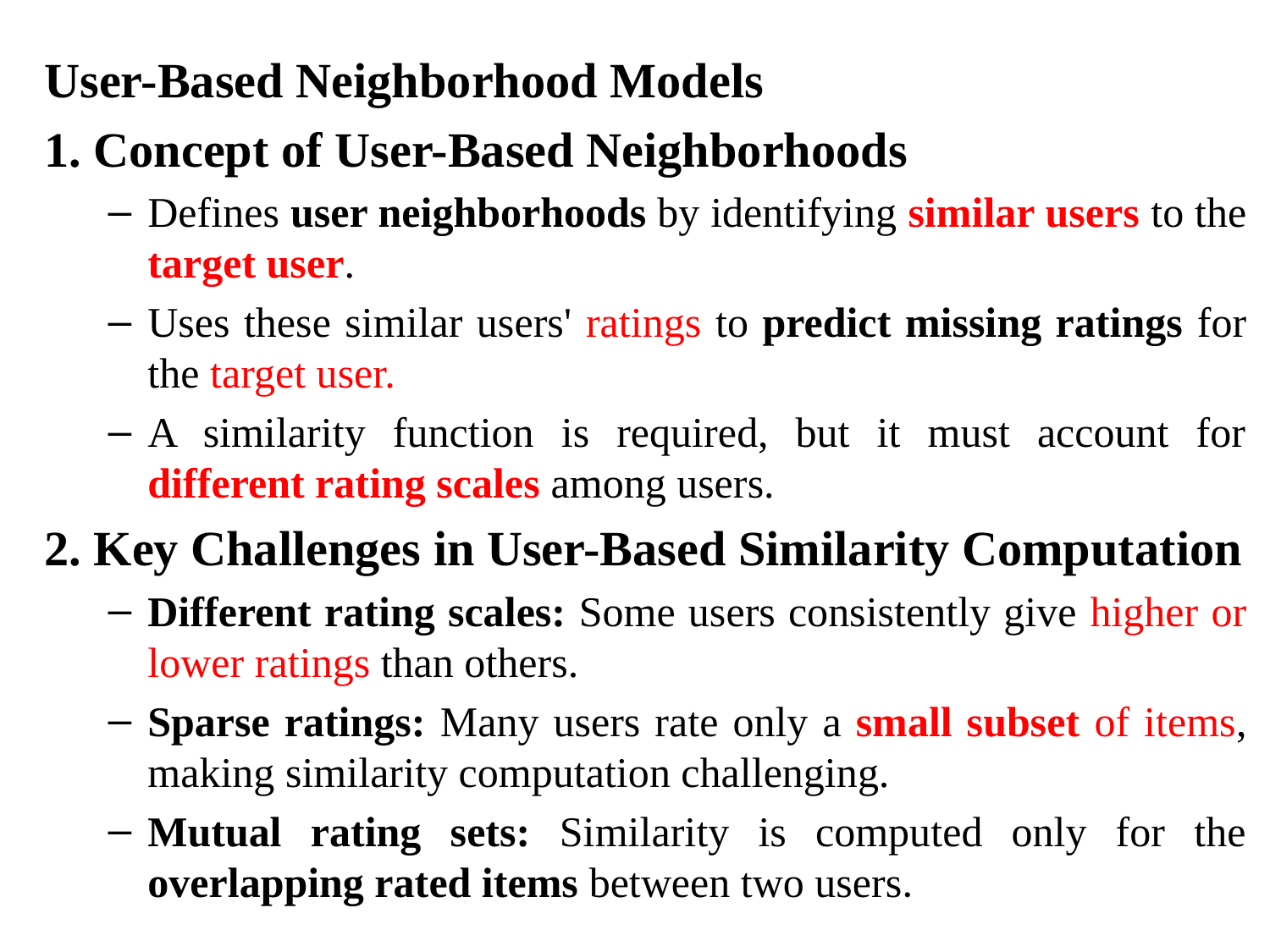

User-Based Neighborhood Models
1. Concept of User-Based Neighborhoods
Defines user neighborhoods by identifying similar users to the target user.
Uses these similar users' ratings to predict missing ratings for the target user.
A similarity function is required, but it must account for different rating scales among users.
2. Key Challenges in User-Based Similarity Computation
Different rating scales: Some users consistently give higher or lower ratings than others.
Sparse ratings: Many users rate only a small subset of items, making similarity computation challenging.
Mutual rating sets: Similarity is computed only for the overlapping rated items between two users.